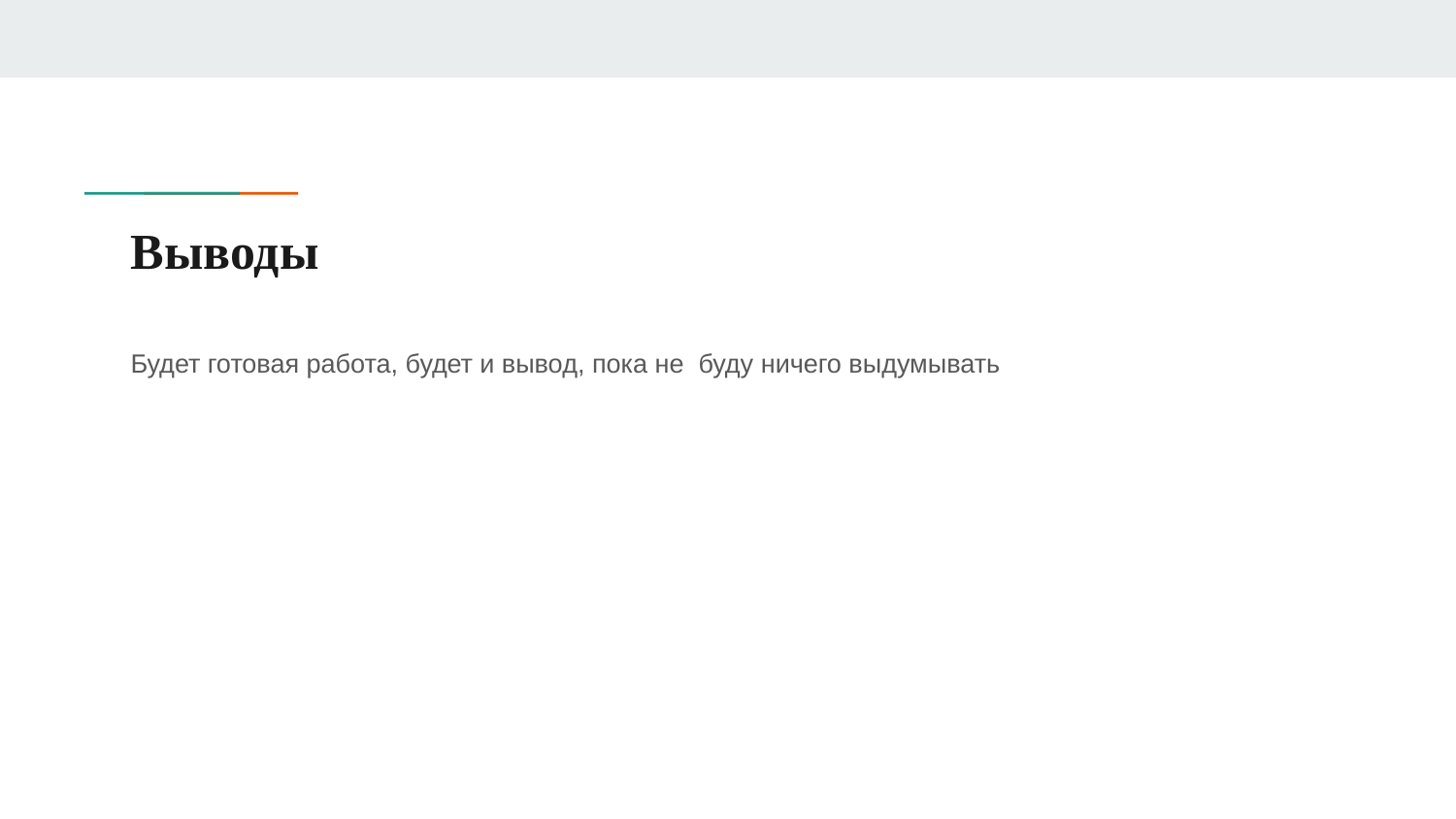

# Выводы
Будет готовая работа, будет и вывод, пока не  буду ничего выдумывать